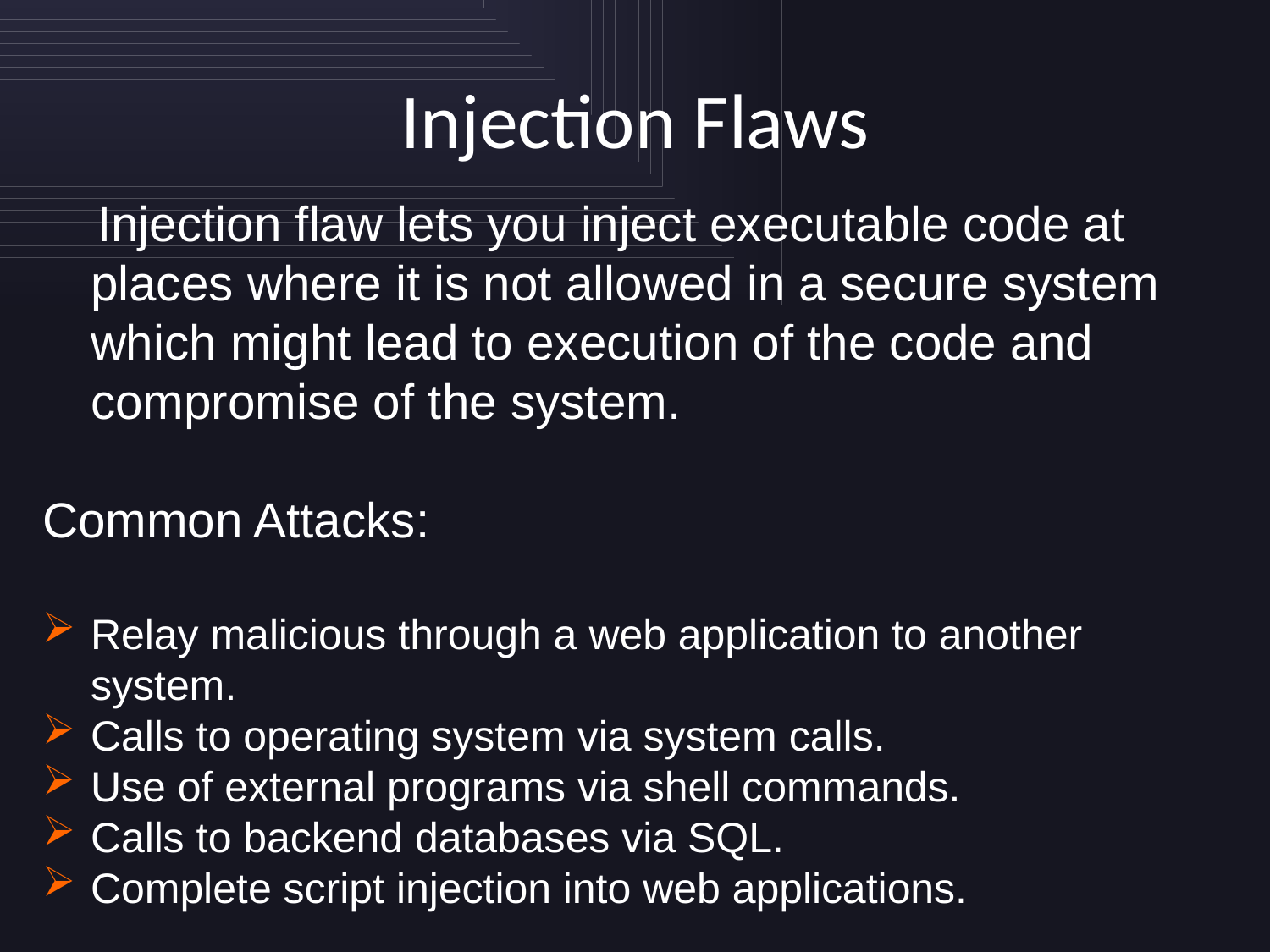

# Injection Flaws
    Injection flaw lets you inject executable code at places where it is not allowed in a secure system which might lead to execution of the code and compromise of the system.

Common Attacks:

Relay malicious through a web application to another system.
Calls to operating system via system calls.
Use of external programs via shell commands.
Calls to backend databases via SQL.
Complete script injection into web applications.